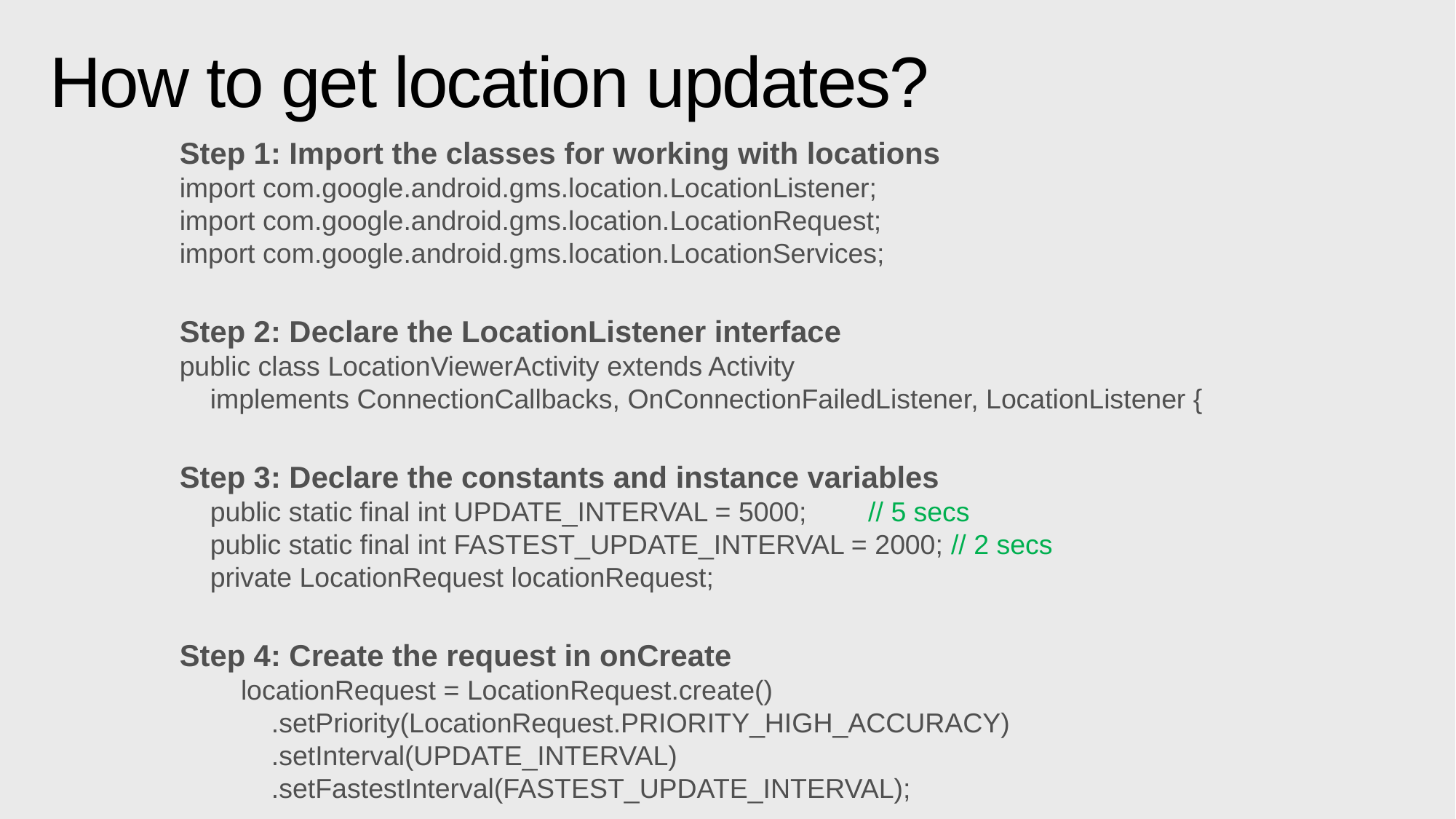

# How to get location updates?
Step 1: Import the classes for working with locations
import com.google.android.gms.location.LocationListener;
import com.google.android.gms.location.LocationRequest;
import com.google.android.gms.location.LocationServices;

Step 2: Declare the LocationListener interface
public class LocationViewerActivity extends Activity
    implements ConnectionCallbacks, OnConnectionFailedListener, LocationListener {

Step 3: Declare the constants and instance variables
    public static final int UPDATE_INTERVAL = 5000;        // 5 secs
    public static final int FASTEST_UPDATE_INTERVAL = 2000; // 2 secs
    private LocationRequest locationRequest;

Step 4: Create the request in onCreate
        locationRequest = LocationRequest.create()
            .setPriority(LocationRequest.PRIORITY_HIGH_ACCURACY)
            .setInterval(UPDATE_INTERVAL)
            .setFastestInterval(FASTEST_UPDATE_INTERVAL);